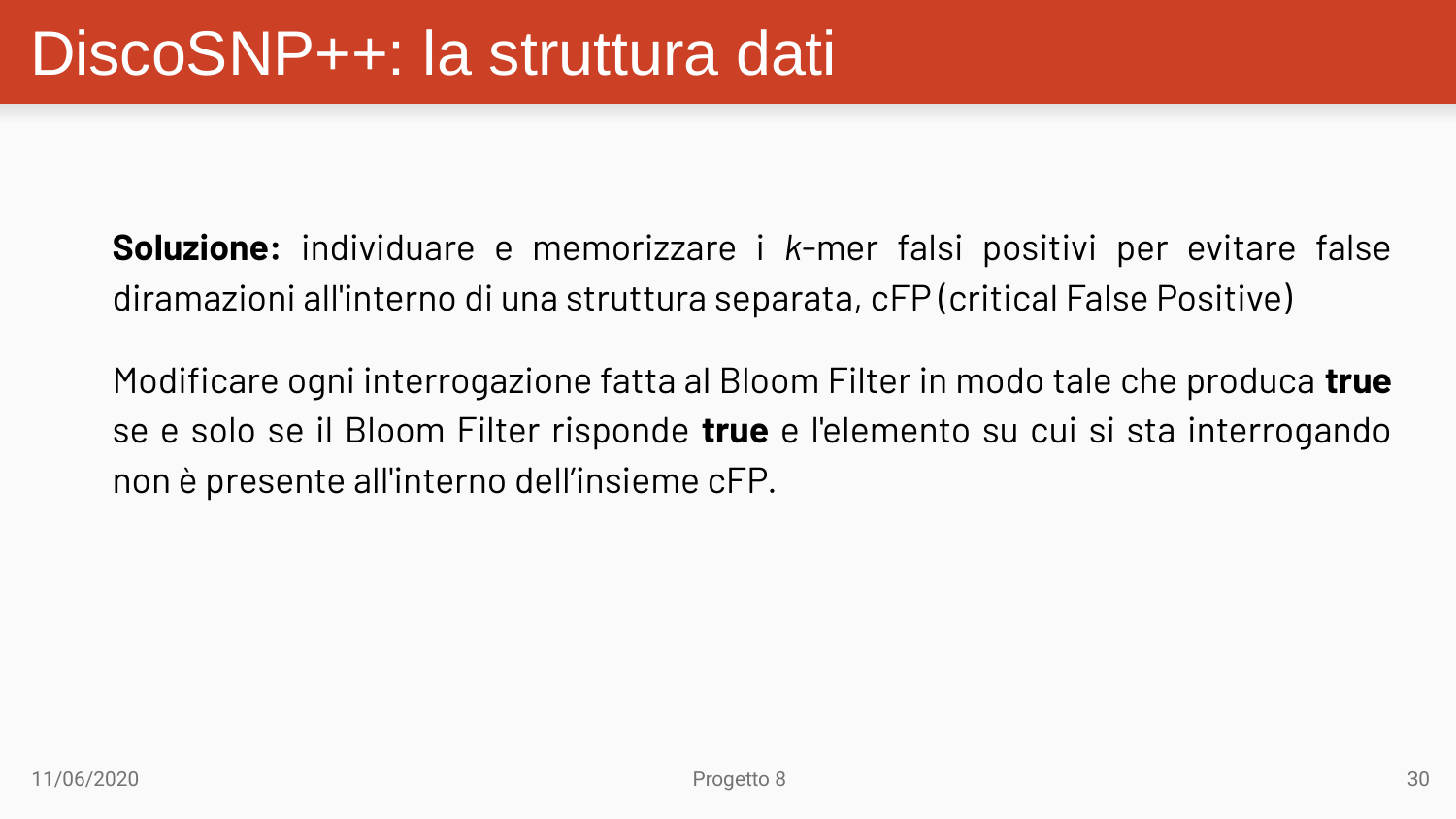

# DiscoSNP++: la struttura dati
Soluzione: individuare e memorizzare i k-mer falsi positivi per evitare false diramazioni all'interno di una struttura separata, cFP (critical False Positive)
Modificare ogni interrogazione fatta al Bloom Filter in modo tale che produca true se e solo se il Bloom Filter risponde true e l'elemento su cui si sta interrogando non è presente all'interno dell’insieme cFP.

30
11/06/2020                                                                                                             Progetto 8